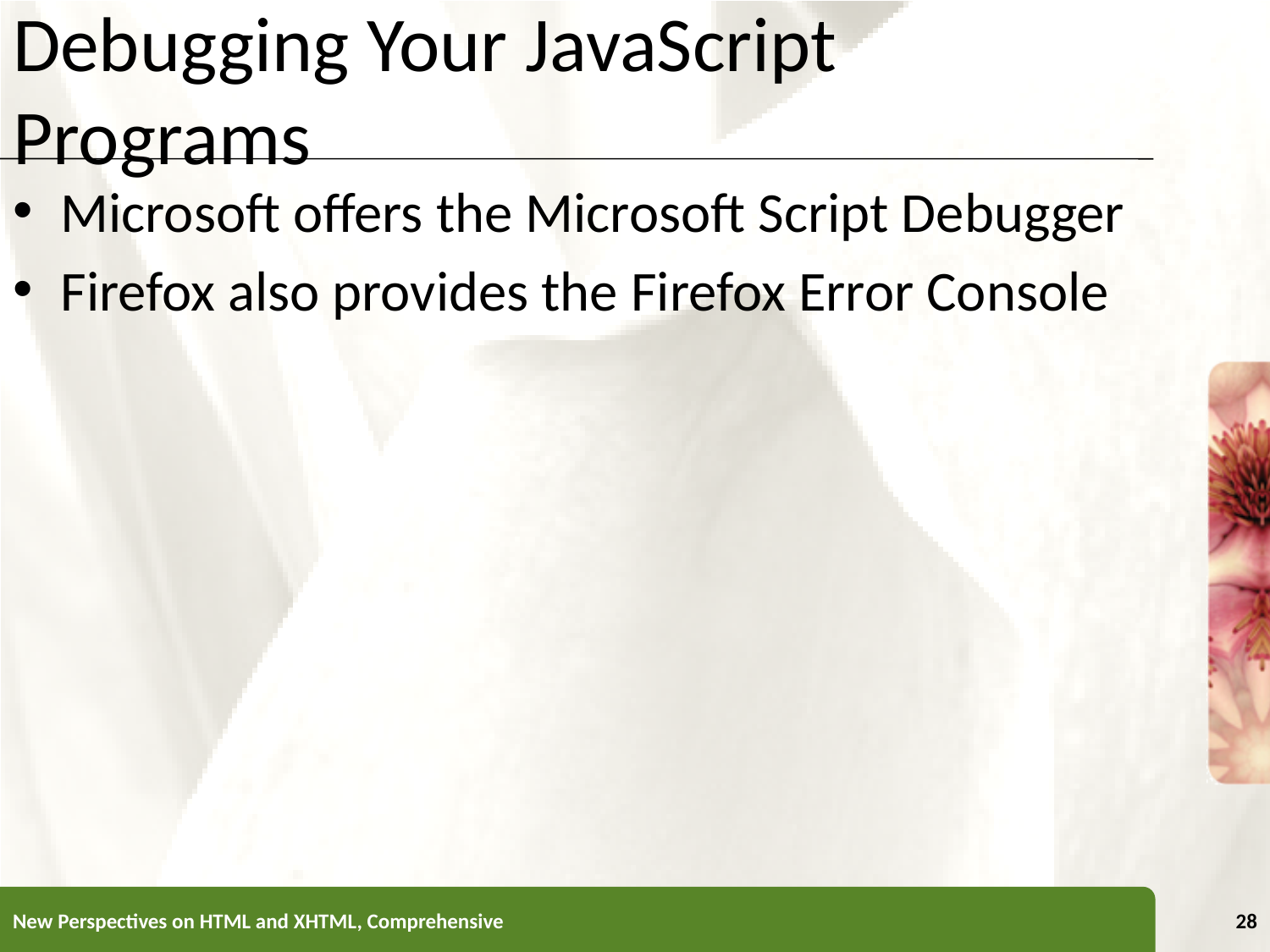

# Debugging Your JavaScript Programs
Microsoft offers the Microsoft Script Debugger
Firefox also provides the Firefox Error Console
New Perspectives on HTML and XHTML, Comprehensive
28